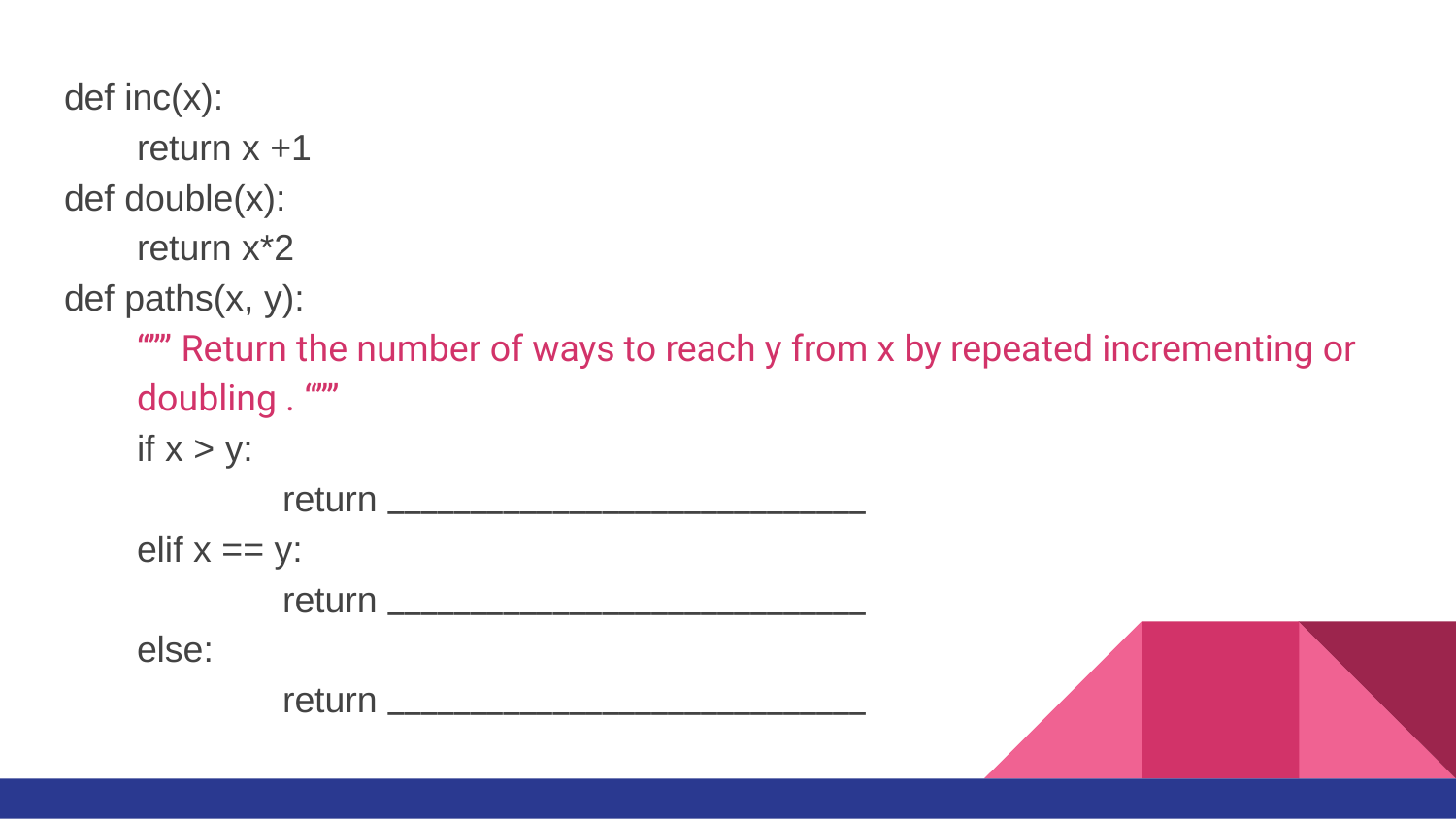

def inc(x):
return x +1
def double(x):
return x*2
def paths(x, y):
“”” Return the number of ways to reach y from x by repeated incrementing or doubling . “””
if x > y:
	return _____________________________
elif x == y:
	return _____________________________
else:
	return _____________________________